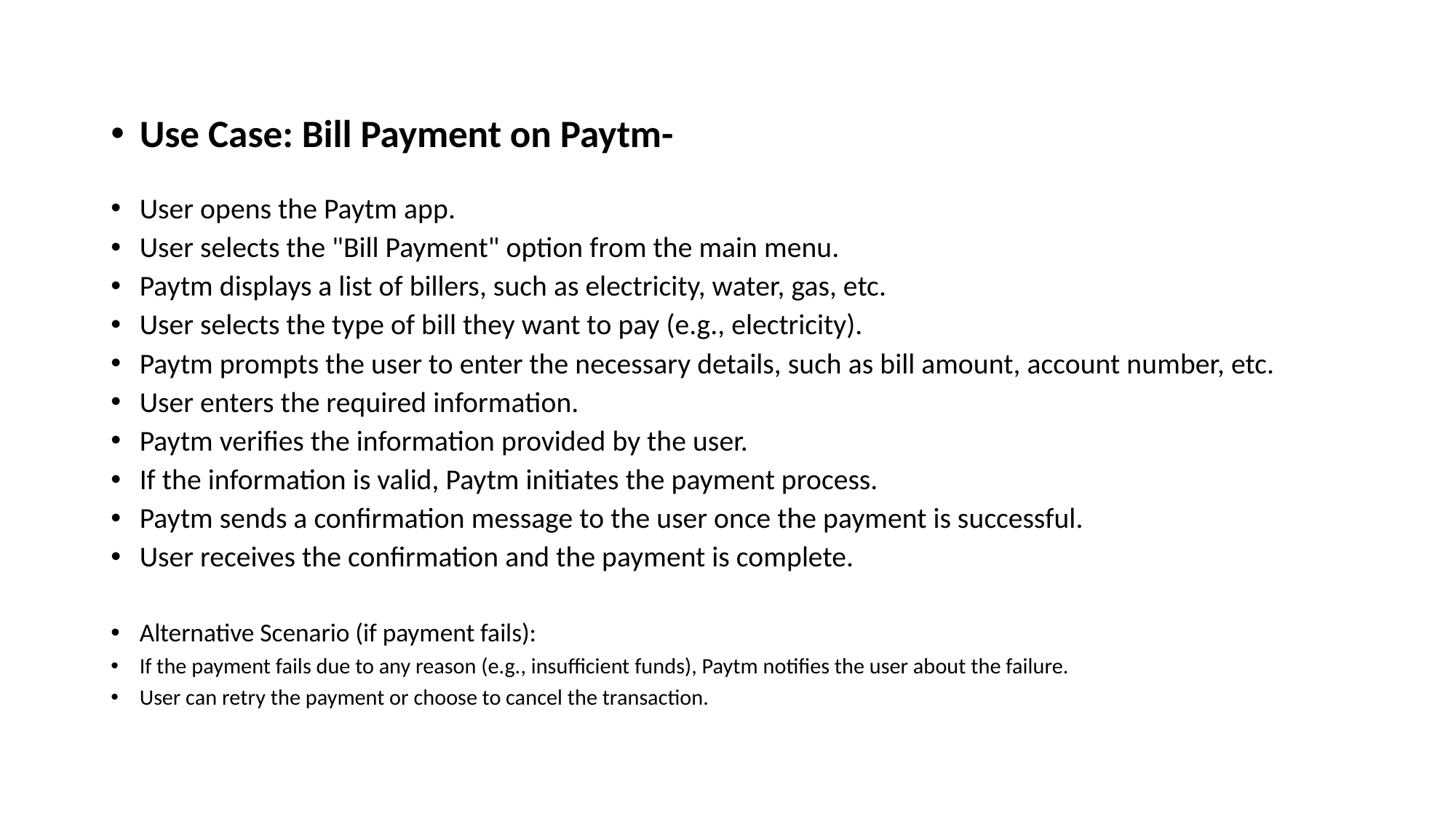

Use Case: Bill Payment on Paytm-

User opens the Paytm app.
User selects the "Bill Payment" option from the main menu.
Paytm displays a list of billers, such as electricity, water, gas, etc.
User selects the type of bill they want to pay (e.g., electricity).
Paytm prompts the user to enter the necessary details, such as bill amount, account number, etc.
User enters the required information.
Paytm verifies the information provided by the user.
If the information is valid, Paytm initiates the payment process.
Paytm sends a confirmation message to the user once the payment is successful.
User receives the confirmation and the payment is complete.

Alternative Scenario (if payment fails):
If the payment fails due to any reason (e.g., insufficient funds), Paytm notifies the user about the failure.
User can retry the payment or choose to cancel the transaction.